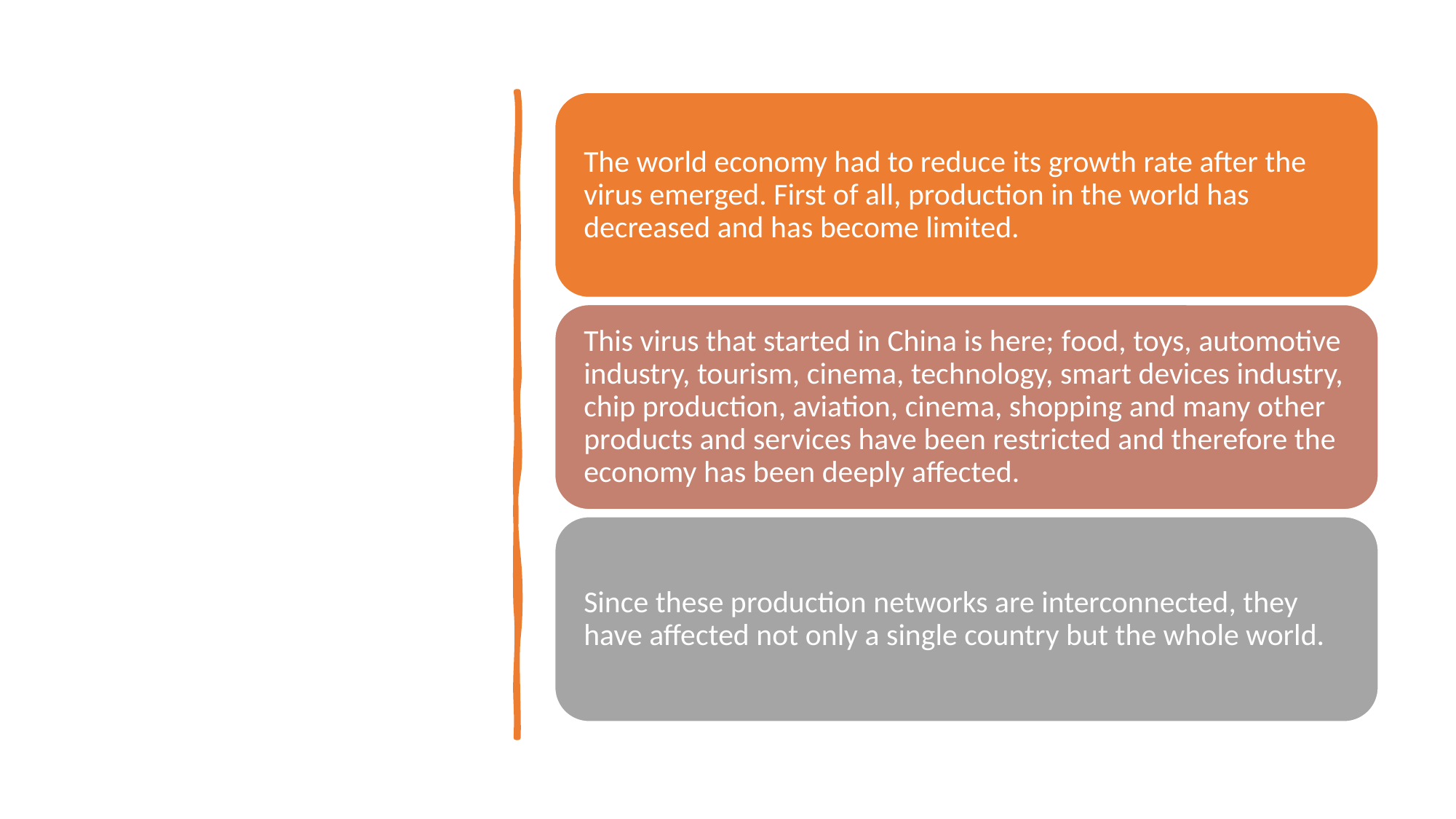

The world economy had to reduce its growth rate after the virus emerged. First of all, production in the world has decreased and has become limited.
This virus that started in China is here; food, toys, automotive industry, tourism, cinema, technology, smart devices industry, chip production, aviation, cinema, shopping and many other products and services have been restricted and therefore the economy has been deeply affected.
Since these production networks are interconnected, they have affected not only a single country but the whole world.